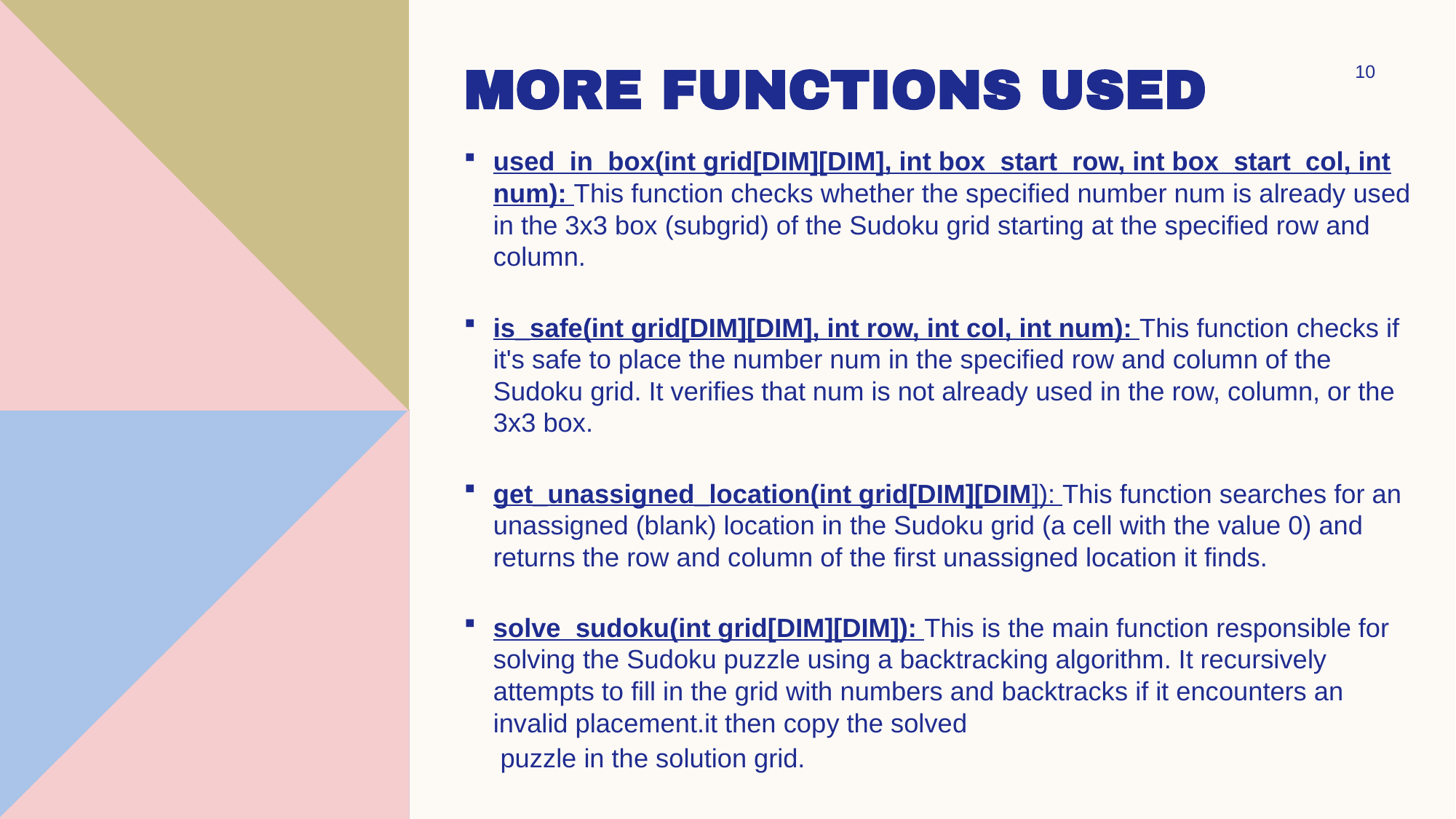

# More Functions used
10
used_in_box(int grid[DIM][DIM], int box_start_row, int box_start_col, int num): This function checks whether the specified number num is already used in the 3x3 box (subgrid) of the Sudoku grid starting at the specified row and column.

is_safe(int grid[DIM][DIM], int row, int col, int num): This function checks if it's safe to place the number num in the specified row and column of the Sudoku grid. It verifies that num is not already used in the row, column, or the 3x3 box.

get_unassigned_location(int grid[DIM][DIM]): This function searches for an unassigned (blank) location in the Sudoku grid (a cell with the value 0) and returns the row and column of the first unassigned location it finds.

solve_sudoku(int grid[DIM][DIM]): This is the main function responsible for solving the Sudoku puzzle using a backtracking algorithm. It recursively attempts to fill in the grid with numbers and backtracks if it encounters an invalid placement.it then copy the solved
     puzzle in the solution grid.